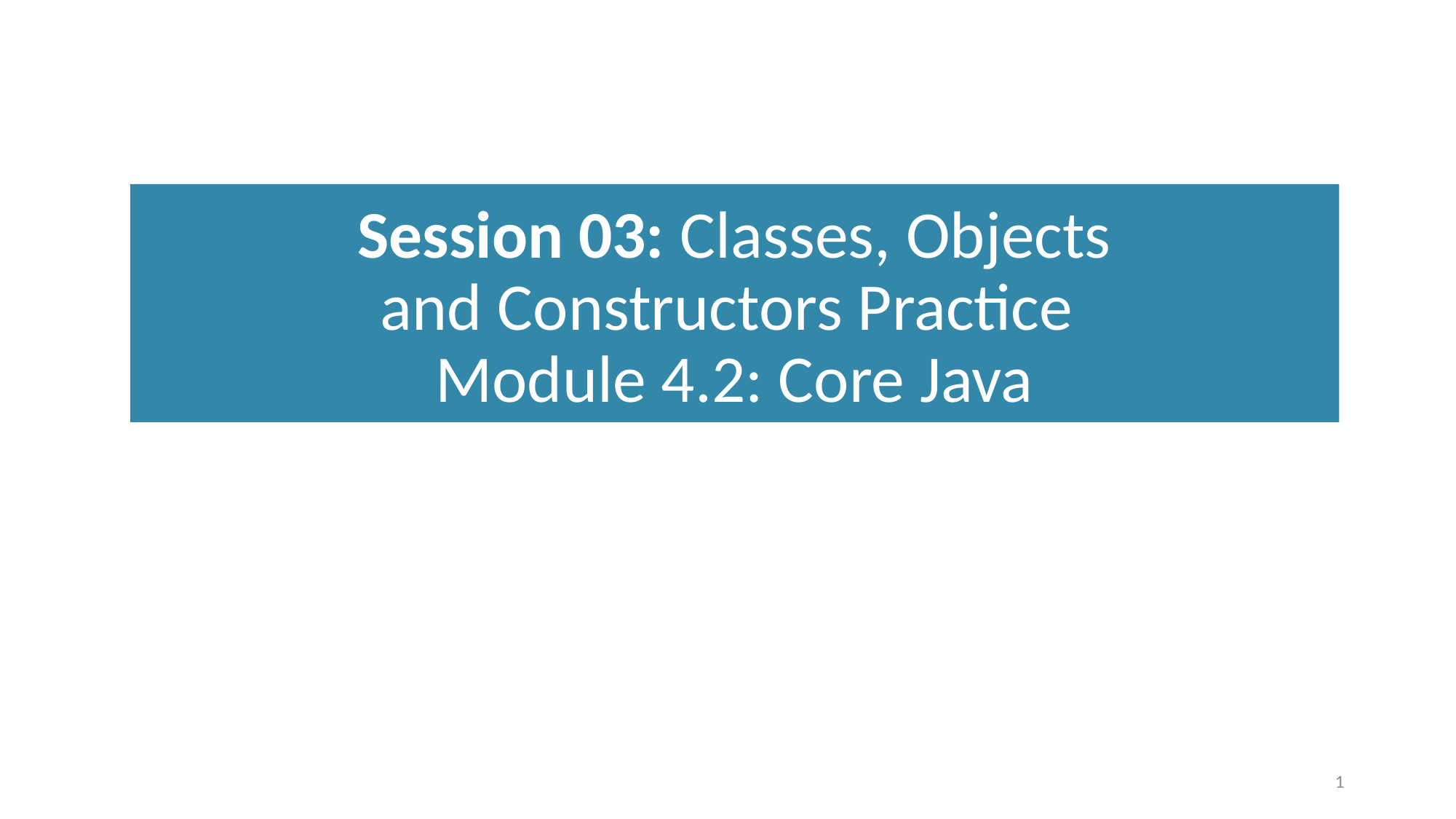

# Session 03: Classes, Objects and Constructors Practice Module 4.2: Core Java
1